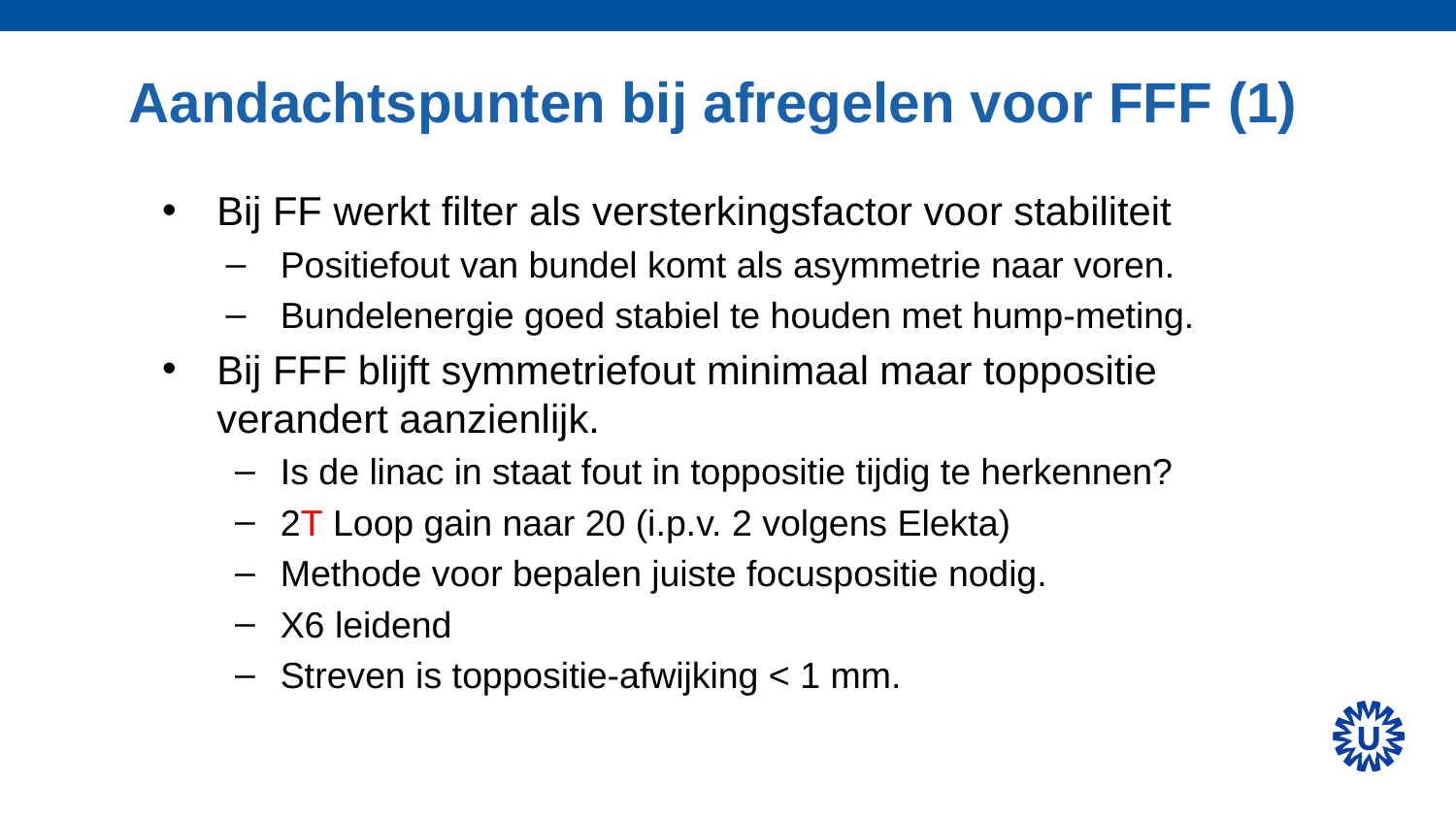

# Aandachtspunten bij afregelen voor FFF (1)
Bij FF werkt filter als versterkingsfactor voor stabiliteit
Positiefout van bundel komt als asymmetrie naar voren.
Bundelenergie goed stabiel te houden met hump-meting.
Bij FFF blijft symmetriefout minimaal maar toppositie verandert aanzienlijk.
Is de linac in staat fout in toppositie tijdig te herkennen?
2T Loop gain naar 20 (i.p.v. 2 volgens Elekta)
Methode voor bepalen juiste focuspositie nodig.
X6 leidend
Streven is toppositie-afwijking < 1 mm.